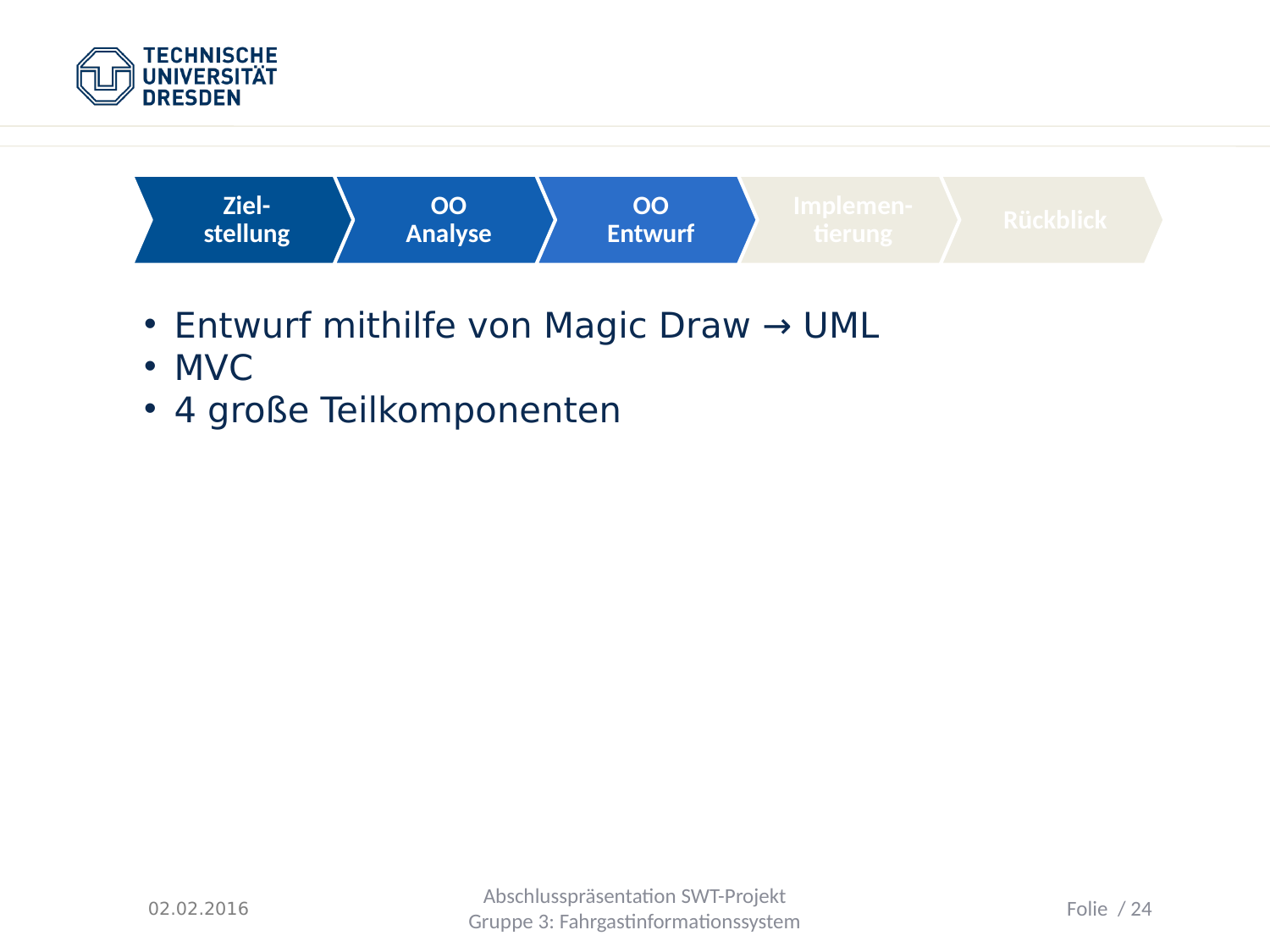

Ziel-stellung

OO Analyse

OO Entwurf

Implemen-tierung

Rückblick
Entwurf mithilfe von Magic Draw → UML
MVC
4 große Teilkomponenten
02.02.2016
Abschlusspräsentation SWT-Projekt
Gruppe 3: Fahrgastinformationssystem
Folie  / 24